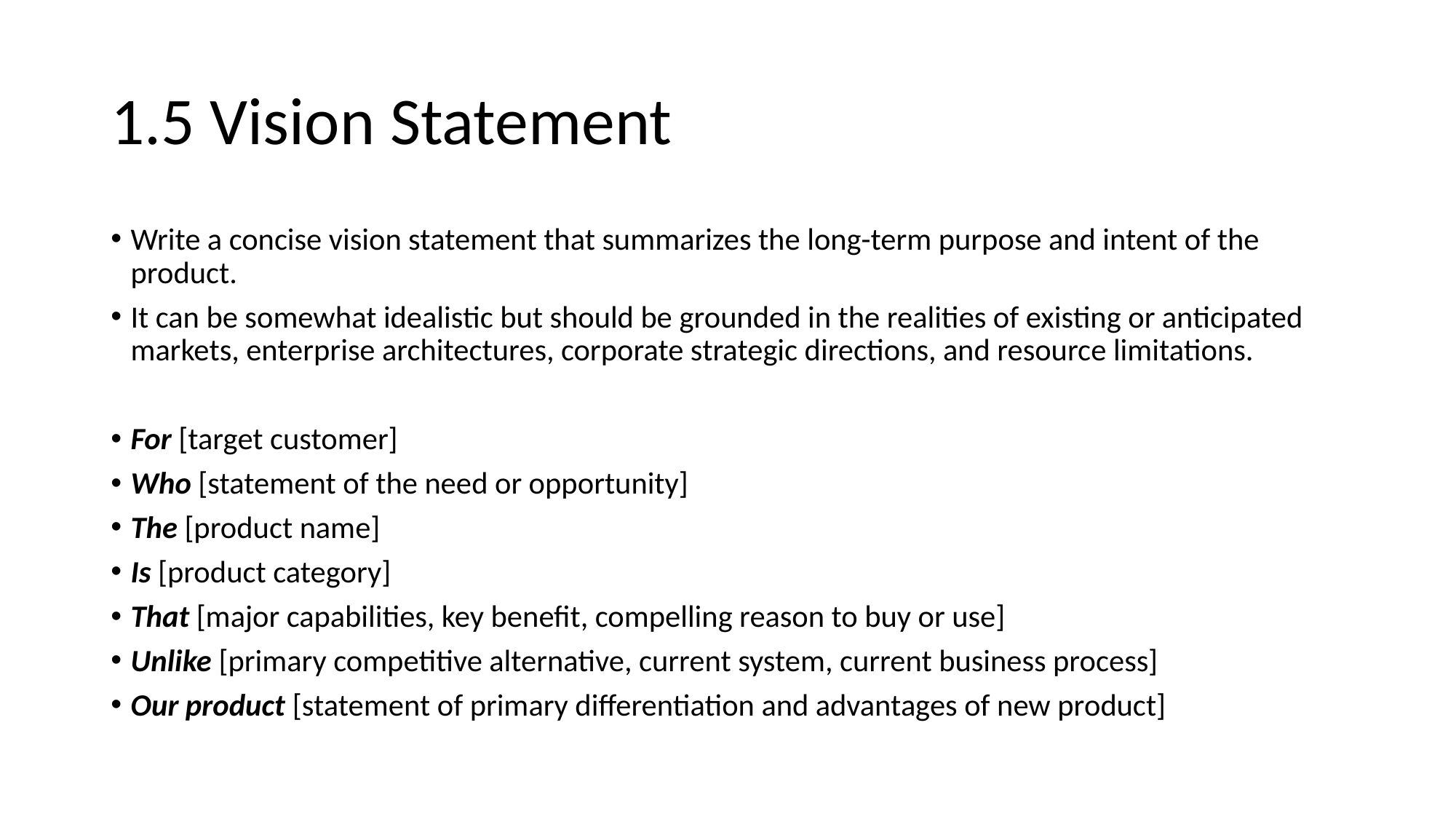

1.5 Vision Statement
Write a concise vision statement that summarizes the long-term purpose and intent of the product.
It can be somewhat idealistic but should be grounded in the realities of existing or anticipated markets, enterprise architectures, corporate strategic directions, and resource limitations.

For [target customer]
Who [statement of the need or opportunity]
The [product name]
Is [product category]
That [major capabilities, key benefit, compelling reason to buy or use]
Unlike [primary competitive alternative, current system, current business process]
Our product [statement of primary differentiation and advantages of new product]